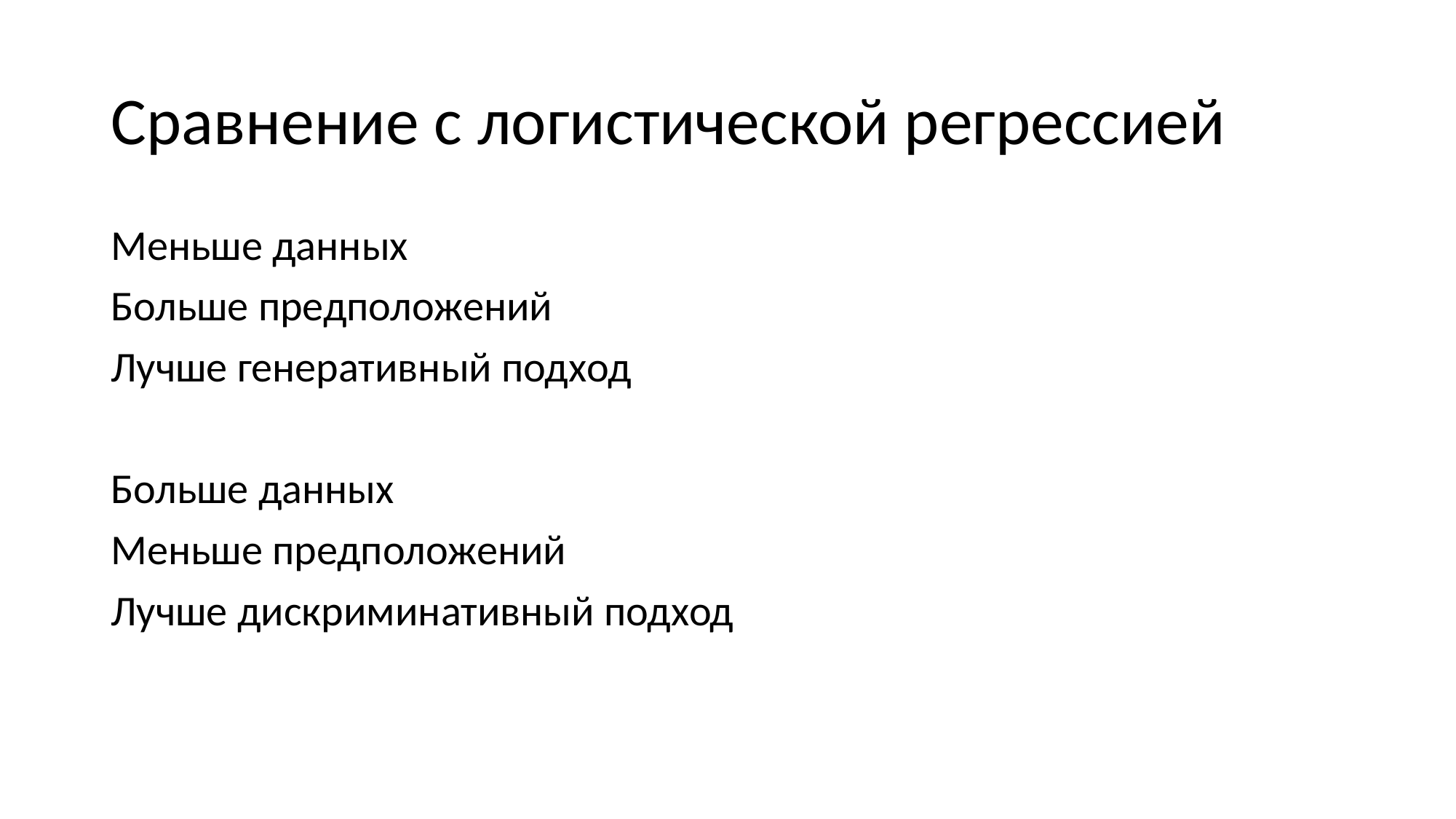

# Сравнение с логистической регрессией
Меньше данных
Больше предположений
Лучше генеративный подход

Больше данных
Меньше предположений
Лучше дискриминативный подход